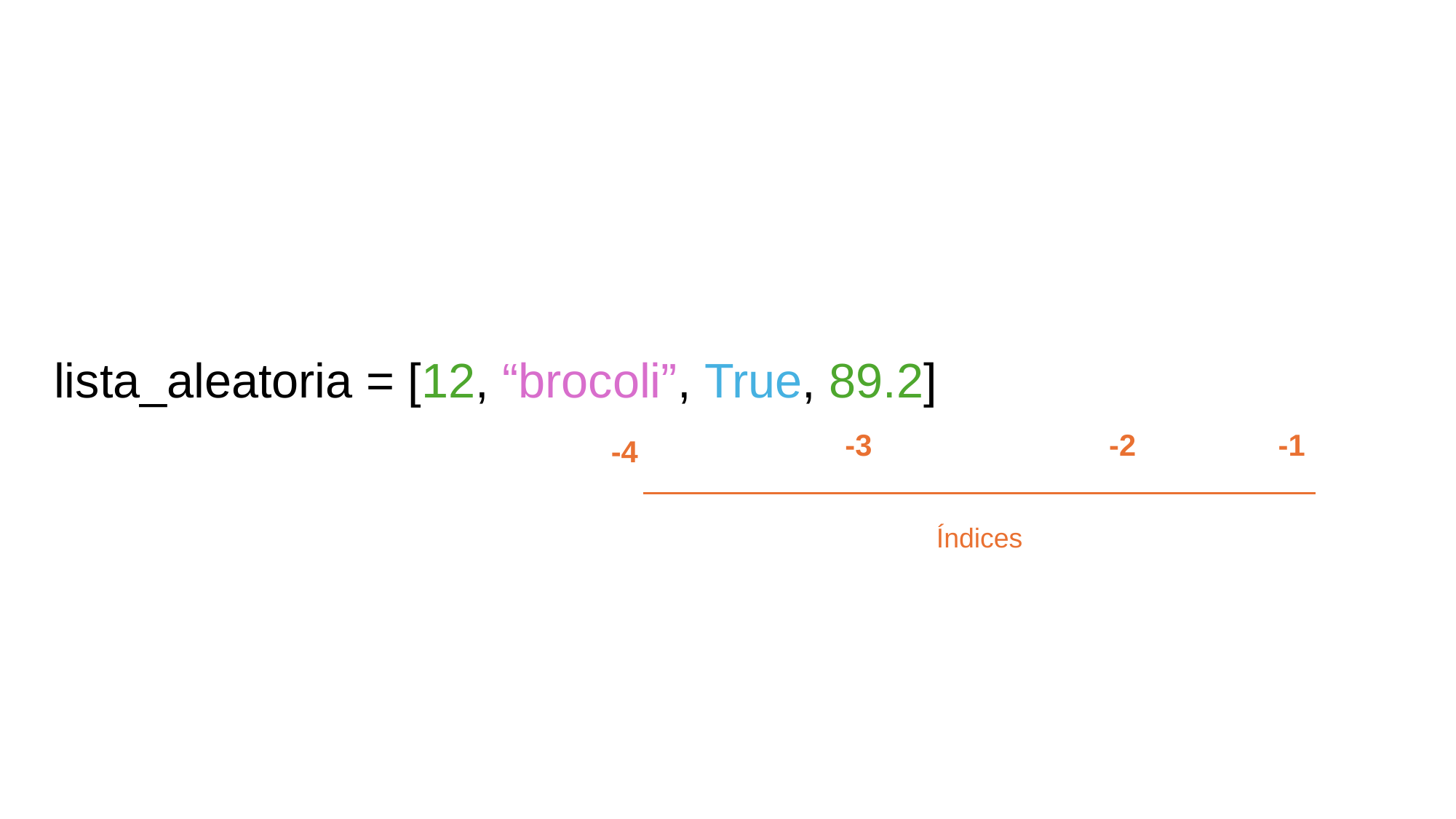

lista_aleatoria = [12, “brocoli”, True, 89.2]
-3
-2
-1
-4
Índices